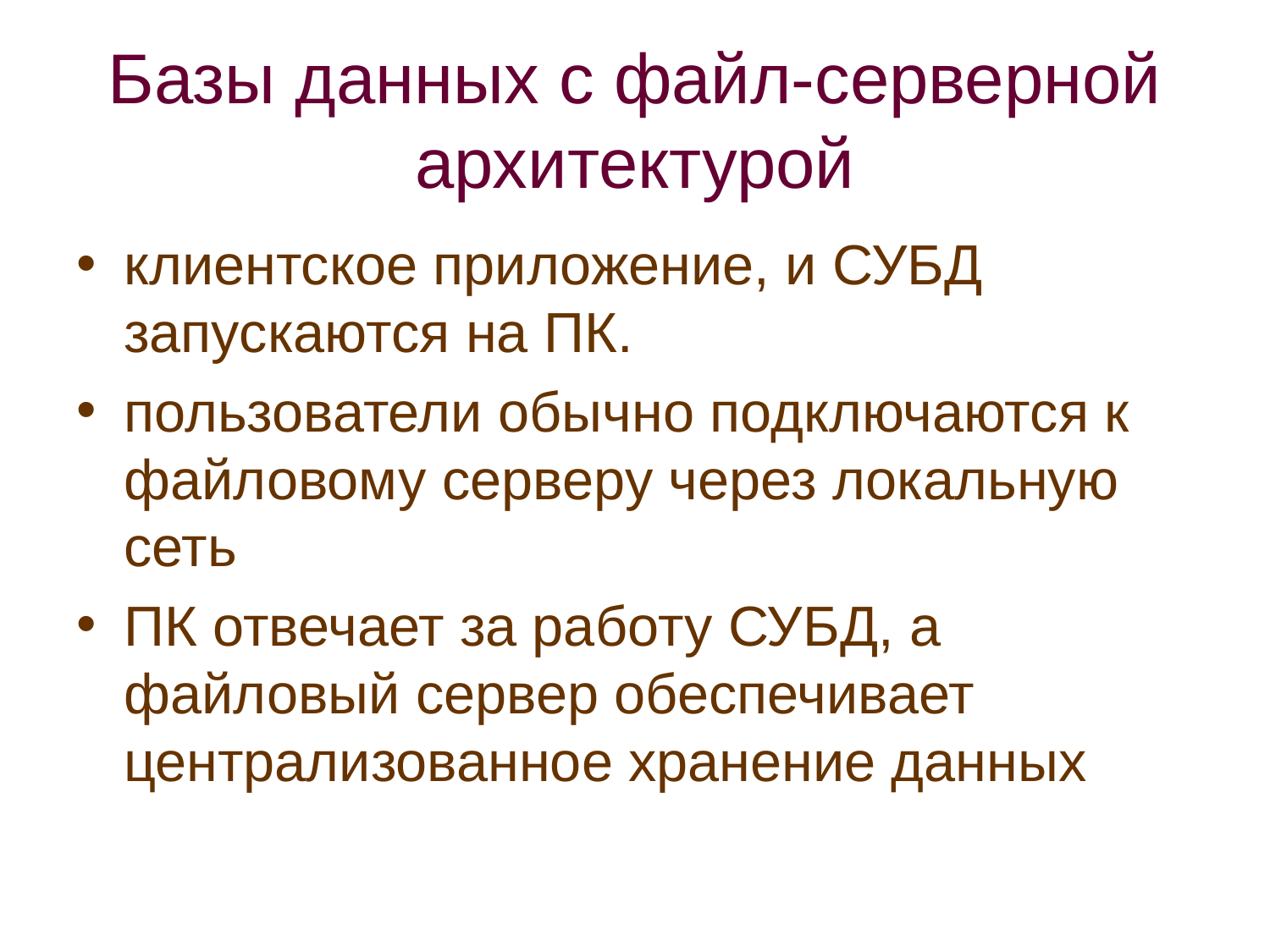

# Базы данных c файл-серверной архитектурой
клиентское приложение, и СУБД запускаются на ПК.
пользователи обычно подключаются к файловому серверу через локальную сеть
ПК отвечает за работу СУБД, а файловый сервер обеспечивает централизованное хранение данных